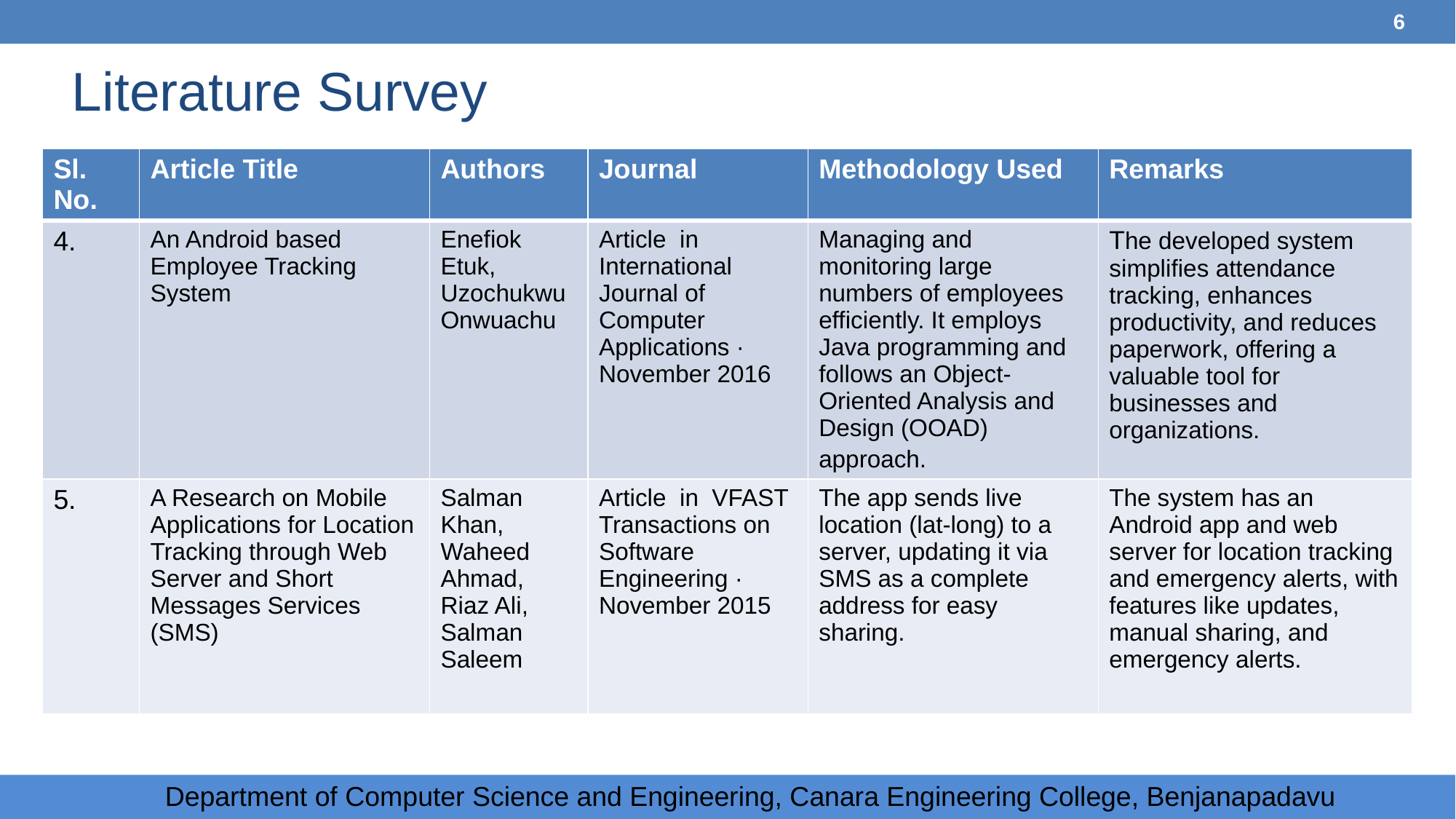

6
# Literature Survey
| Sl. No. | Article Title | Authors | Journal | Methodology Used | Remarks |
| --- | --- | --- | --- | --- | --- |
| 4. | An Android based Employee Tracking System | Enefiok Etuk, Uzochukwu Onwuachu | Article in International Journal of Computer Applications · November 2016 | Managing and monitoring large numbers of employees efficiently. It employs Java programming and follows an Object-Oriented Analysis and Design (OOAD) approach. | The developed system simplifies attendance tracking, enhances productivity, and reduces paperwork, offering a valuable tool for businesses and organizations. |
| 5. | A Research on Mobile Applications for Location Tracking through Web Server and Short Messages Services (SMS) | Salman Khan, Waheed Ahmad, Riaz Ali, Salman Saleem | Article in VFAST Transactions on Software Engineering · November 2015 | The app sends live location (lat-long) to a server, updating it via SMS as a complete address for easy sharing. | The system has an Android app and web server for location tracking and emergency alerts, with features like updates, manual sharing, and emergency alerts. |